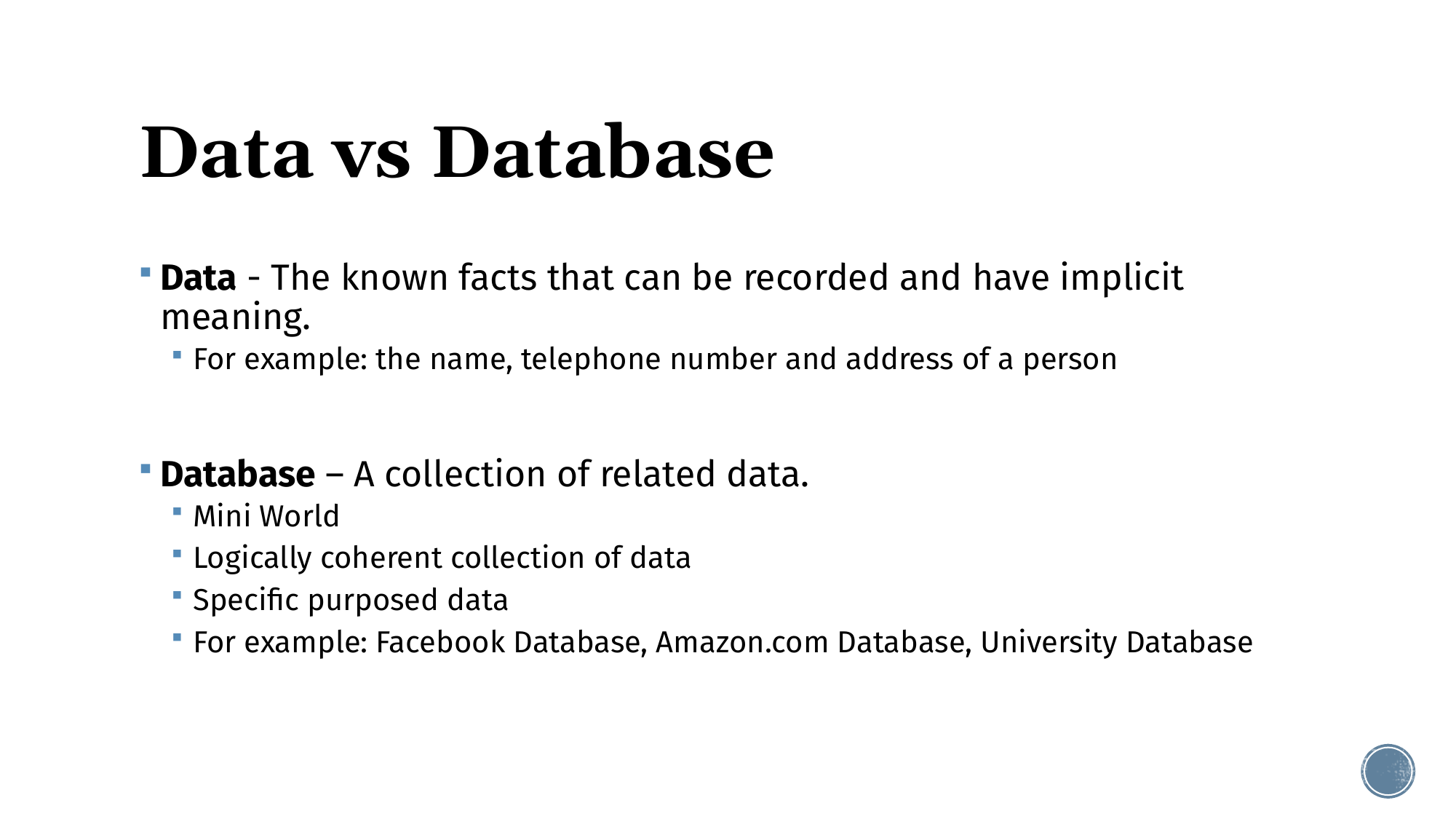

# Data vs Database
Data - The known facts that can be recorded and have implicit meaning.
For example: the name, telephone number and address of a person

Database – A collection of related data.
Mini World
Logically coherent collection of data
Specific purposed data
For example: Facebook Database, Amazon.com Database, University Database